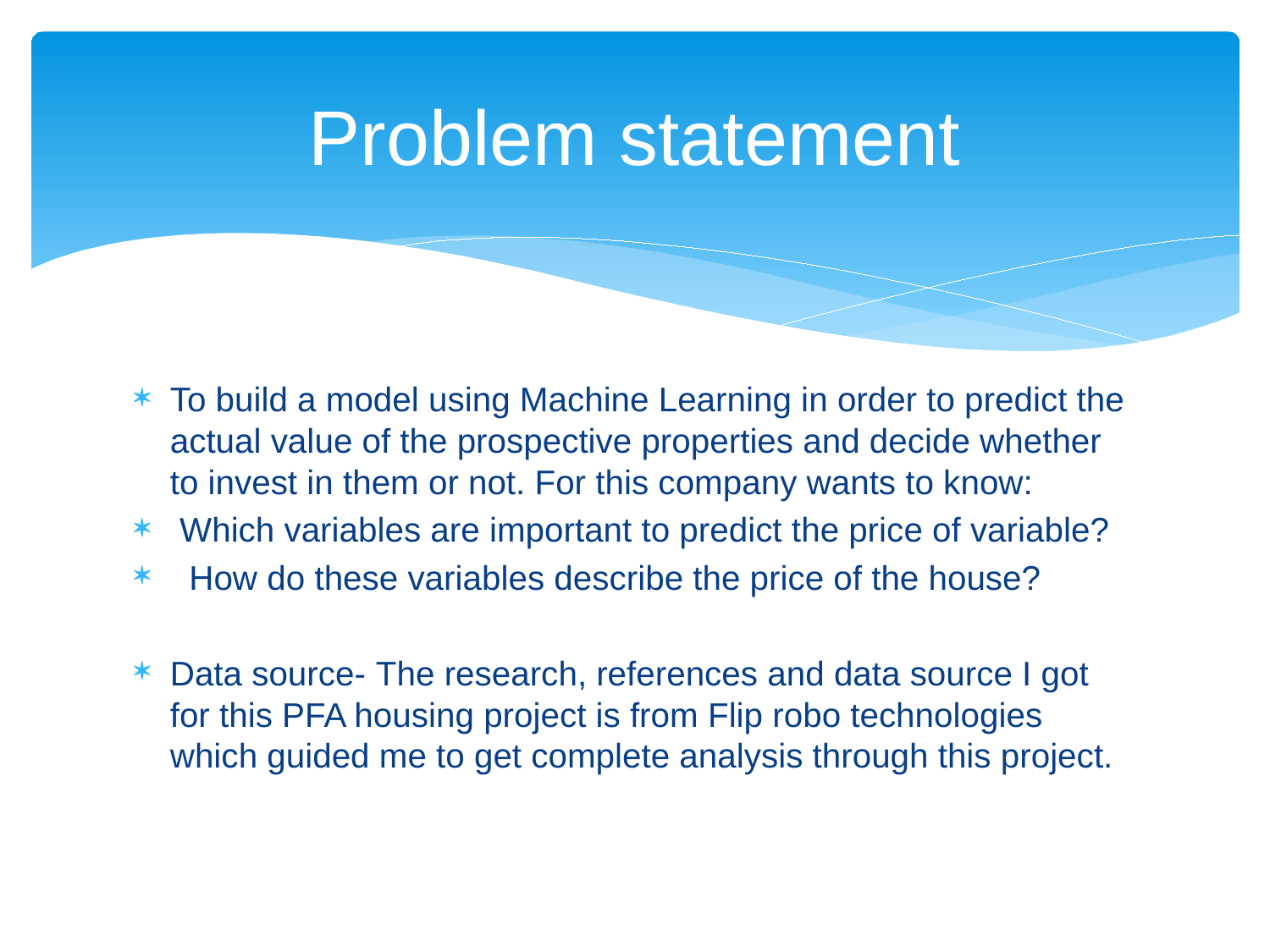

# Problem statement
To build a model using Machine Learning in order to predict the actual value of the prospective properties and decide whether to invest in them or not. For this company wants to know:
 Which variables are important to predict the price of variable?
  How do these variables describe the price of the house?

Data source- The research, references and data source I got for this PFA housing project is from Flip robo technologies which guided me to get complete analysis through this project.